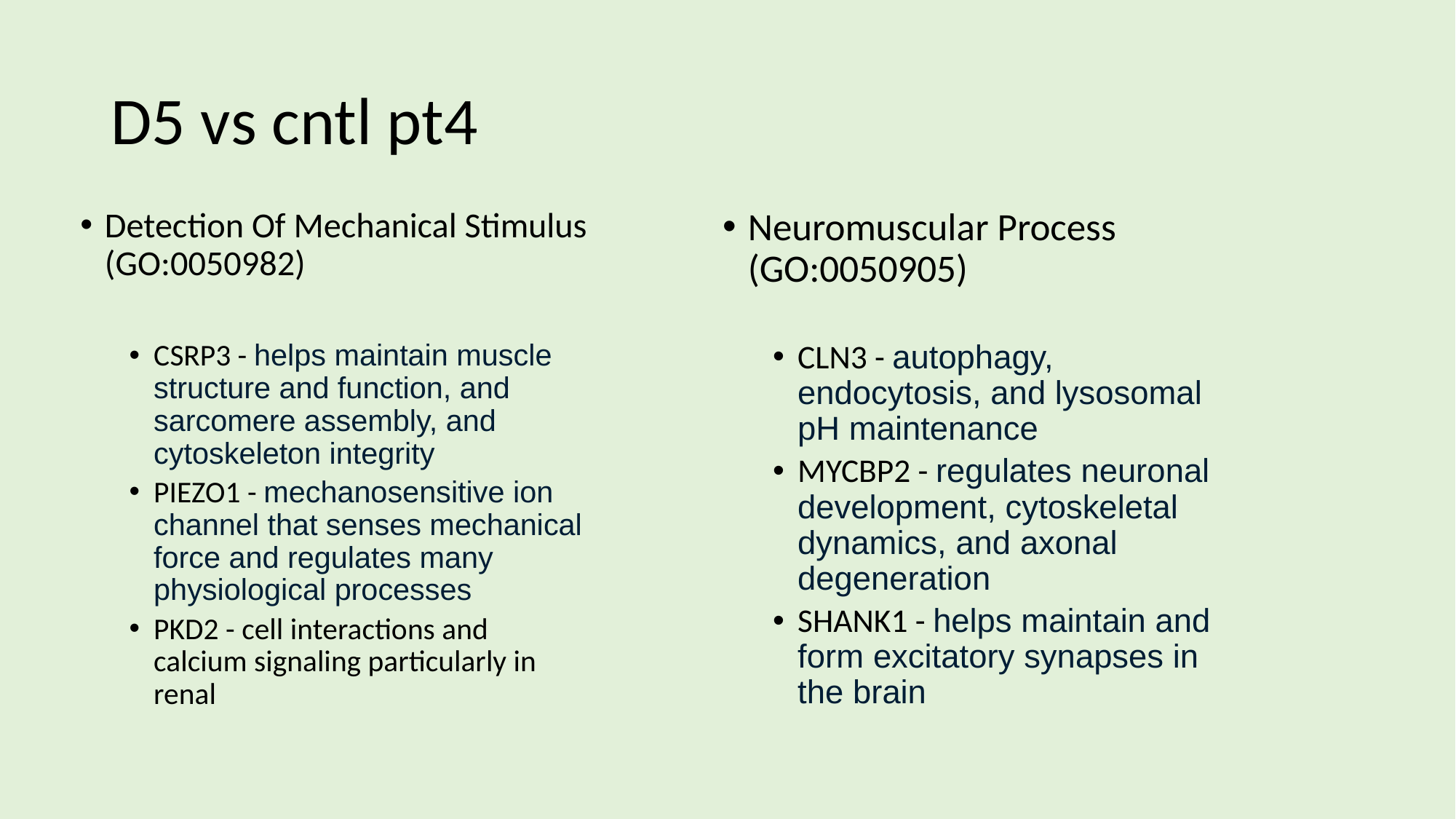

# D5 vs cntl pt4
Detection Of Mechanical Stimulus (GO:0050982)

CSRP3 - helps maintain muscle structure and function, and sarcomere assembly, and cytoskeleton integrity
PIEZO1 - mechanosensitive ion channel that senses mechanical force and regulates many physiological processes
PKD2 - cell interactions and calcium signaling particularly in renal
Neuromuscular Process (GO:0050905)

CLN3 - autophagy, endocytosis, and lysosomal pH maintenance
MYCBP2 - regulates neuronal development, cytoskeletal dynamics, and axonal degeneration
SHANK1 - helps maintain and form excitatory synapses in the brain